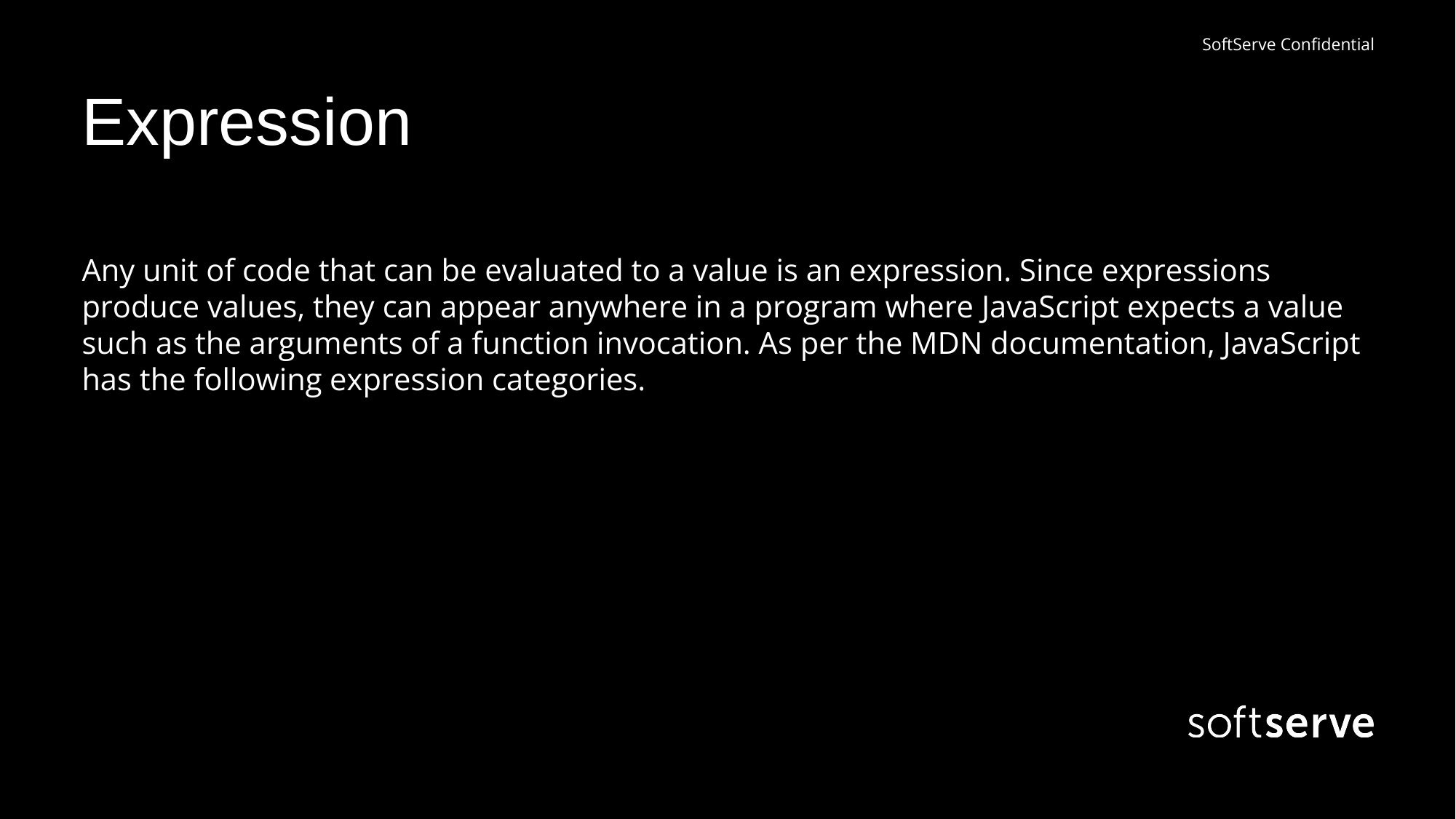

# Expression
Any unit of code that can be evaluated to a value is an expression. Since expressions produce values, they can appear anywhere in a program where JavaScript expects a value such as the arguments of a function invocation. As per the MDN documentation, JavaScript has the following expression categories.